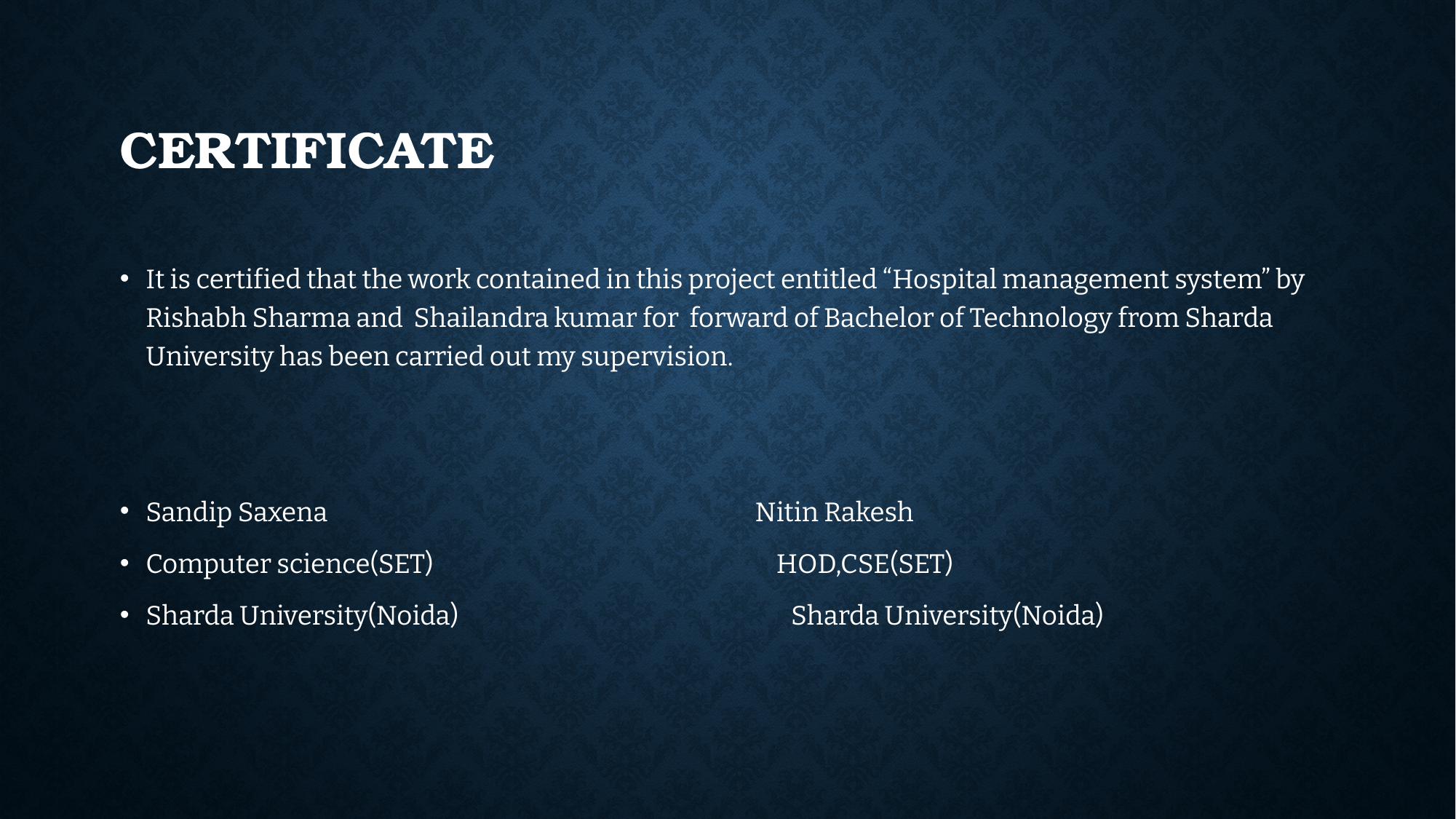

# Certificate
It is certified that the work contained in this project entitled “Hospital management system” by Rishabh Sharma and  Shailandra kumar for  forward of Bachelor of Technology from Sharda University has been carried out my supervision.

Sandip Saxena                                                                                 Nitin Rakesh
Computer science(SET)                                                                 HOD,CSE(SET)
Sharda University(Noida)                                                               Sharda University(Noida)